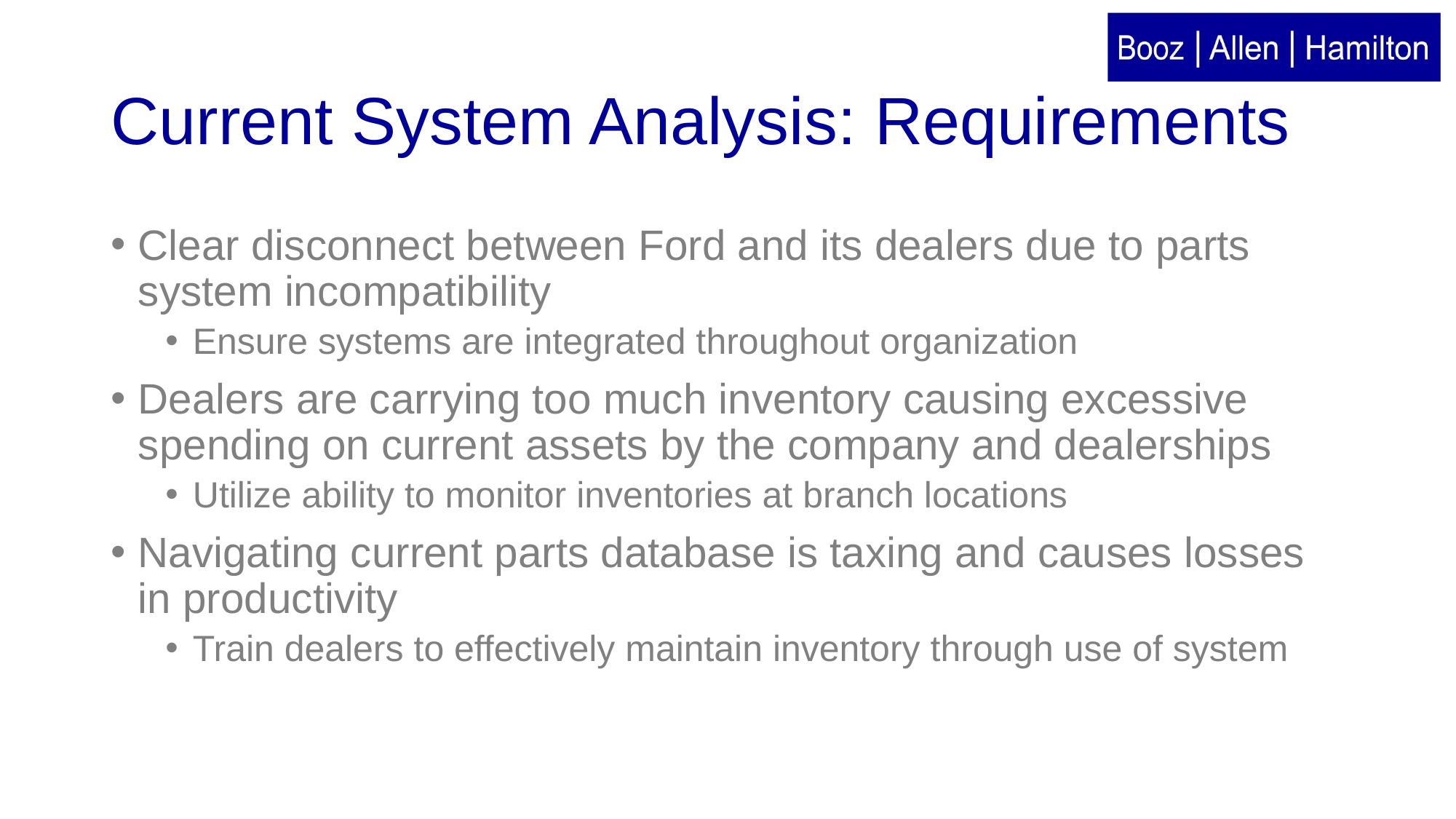

# Current System Analysis: Requirements
Clear disconnect between Ford and its dealers due to parts system incompatibility
Ensure systems are integrated throughout organization
Dealers are carrying too much inventory causing excessive spending on current assets by the company and dealerships
Utilize ability to monitor inventories at branch locations
Navigating current parts database is taxing and causes losses in productivity
Train dealers to effectively maintain inventory through use of system